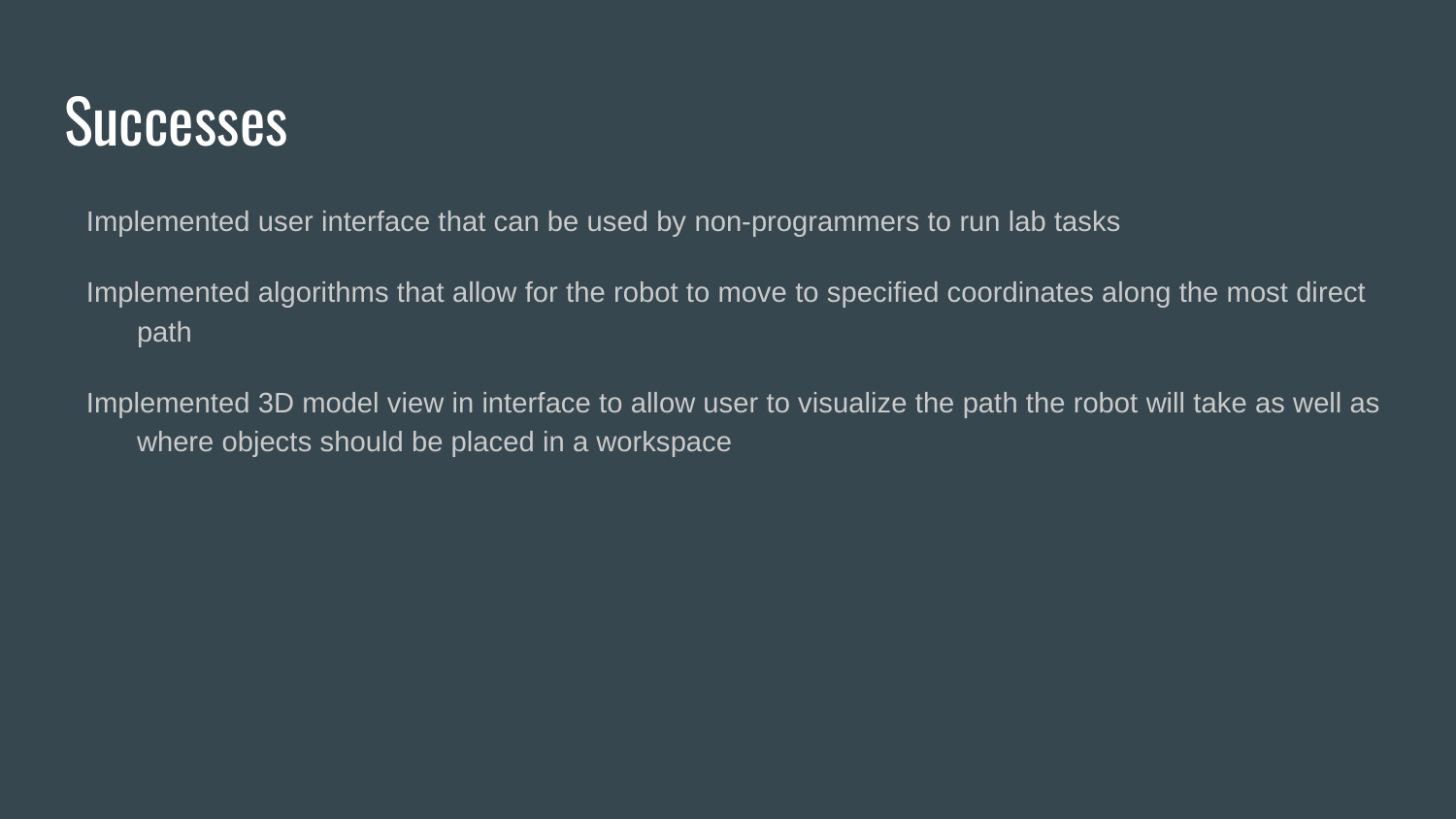

# Successes
Implemented user interface that can be used by non-programmers to run lab tasks
Implemented algorithms that allow for the robot to move to specified coordinates along the most direct path
Implemented 3D model view in interface to allow user to visualize the path the robot will take as well as where objects should be placed in a workspace